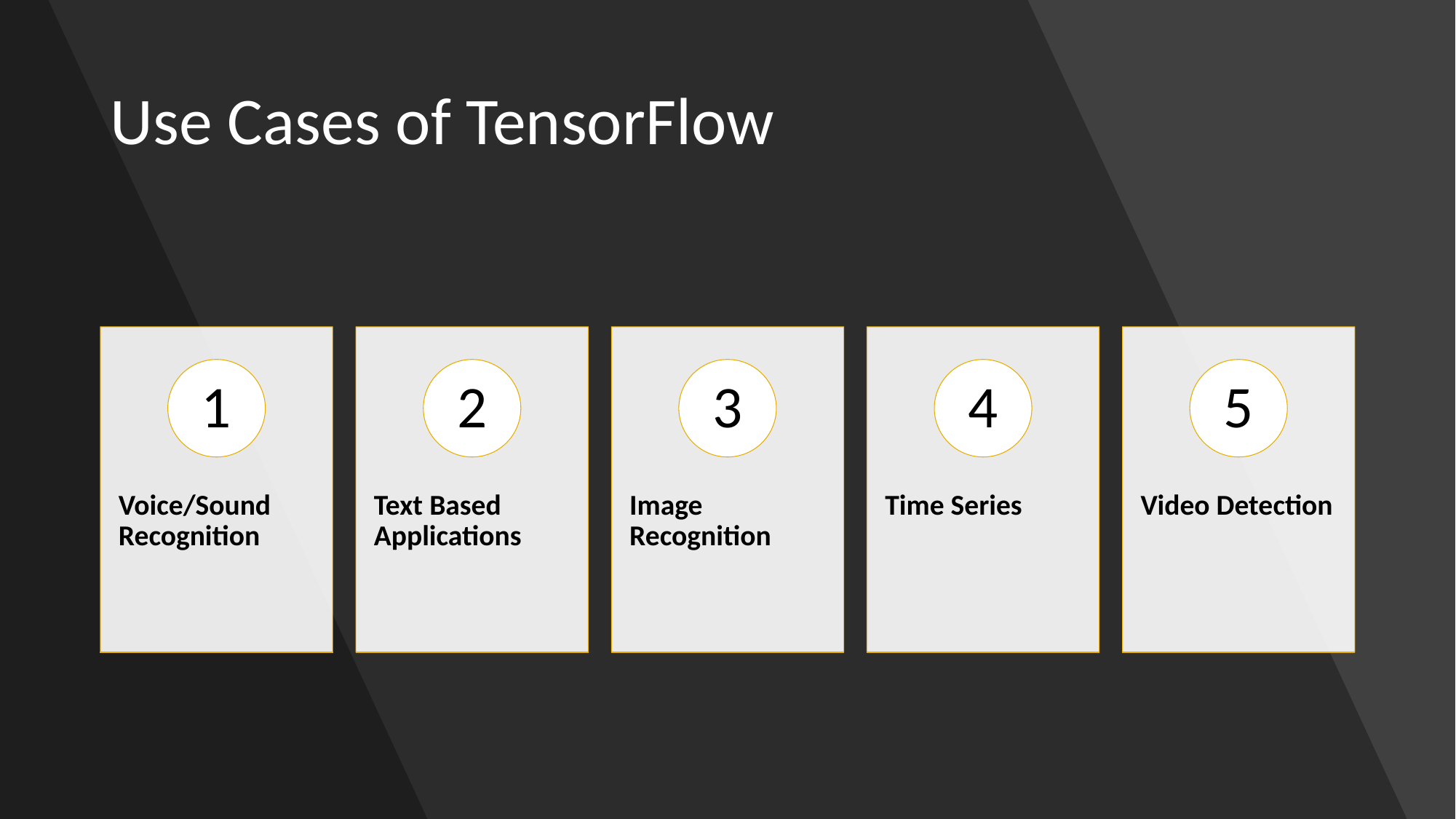

# Use Cases of TensorFlow
Voice/Sound Recognition
1
Text Based Applications
2
Image Recognition
3
Time Series
4
Video Detection
5